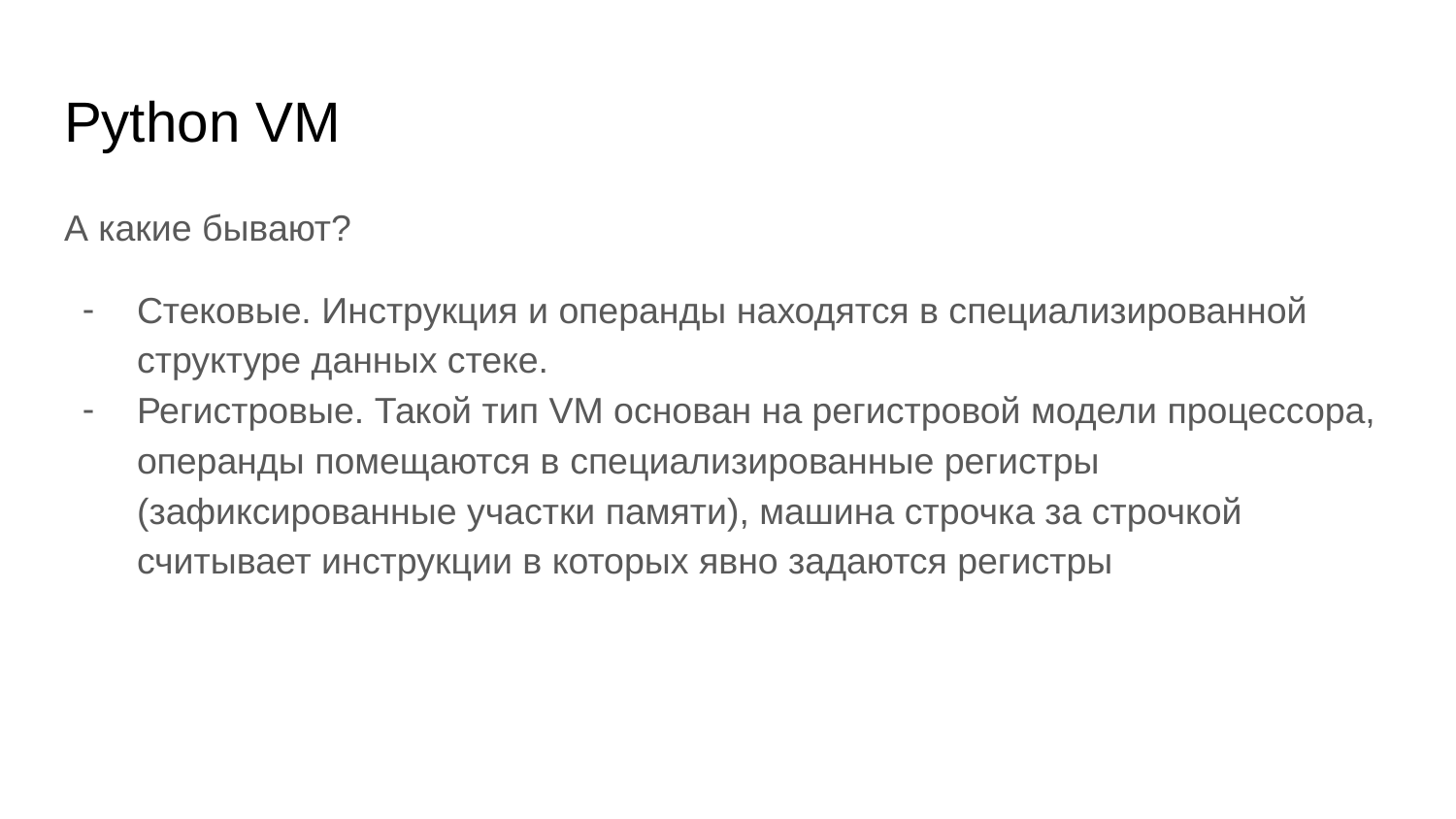

# Python VM
А какие бывают?
Стековые. Инструкция и операнды находятся в специализированной структуре данных стеке.
Регистровые. Такой тип VM основан на регистровой модели процессора, операнды помещаются в специализированные регистры (зафиксированные участки памяти), машина строчка за строчкой считывает инструкции в которых явно задаются регистры